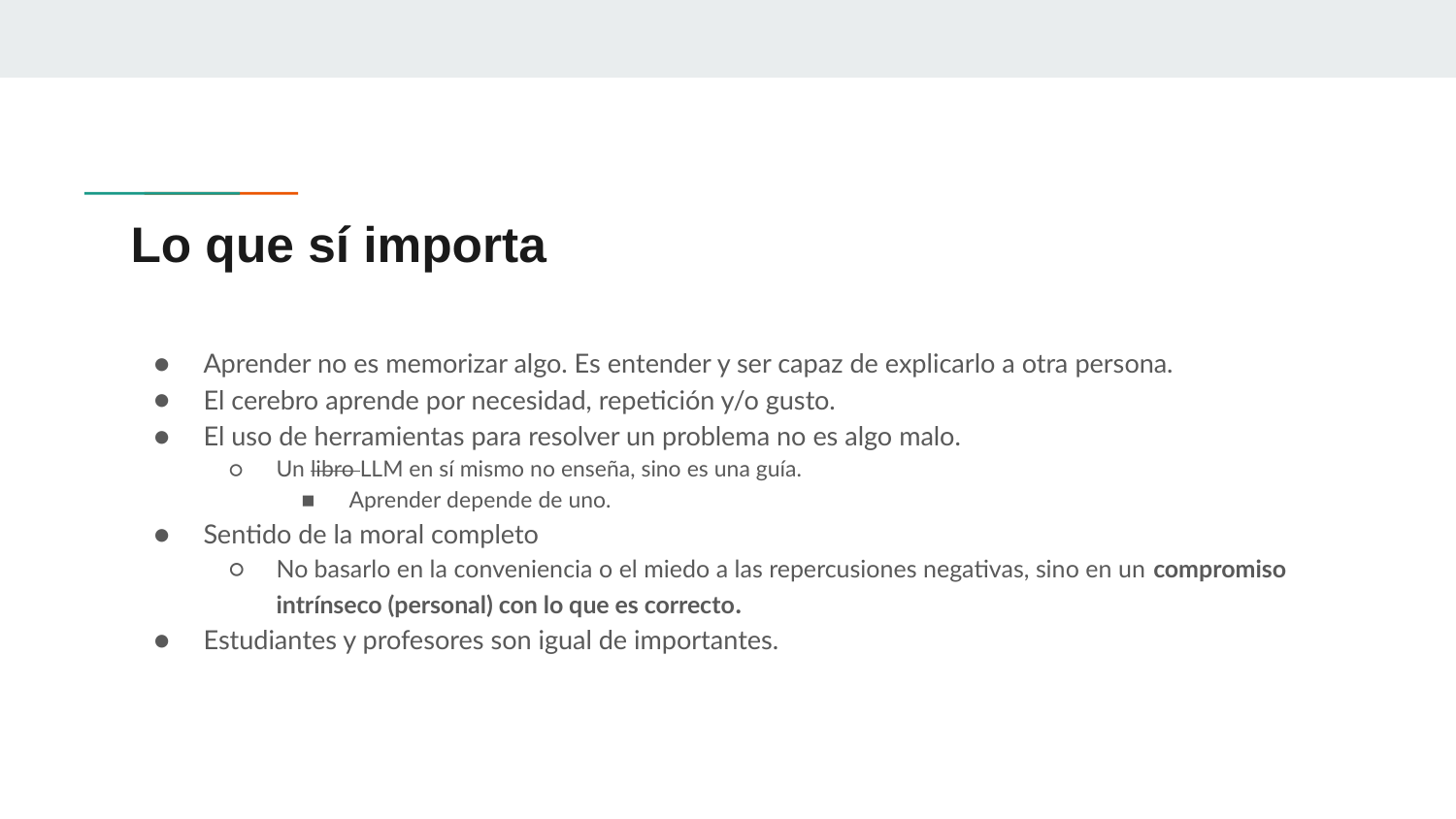

# Lo que sí importa
Aprender no es memorizar algo. Es entender y ser capaz de explicarlo a otra persona.
El cerebro aprende por necesidad, repetición y/o gusto.
El uso de herramientas para resolver un problema no es algo malo.
Un libro LLM en sí mismo no enseña, sino es una guía.
Aprender depende de uno.
Sentido de la moral completo
No basarlo en la conveniencia o el miedo a las repercusiones negativas, sino en un compromiso intrínseco (personal) con lo que es correcto.
Estudiantes y profesores son igual de importantes.